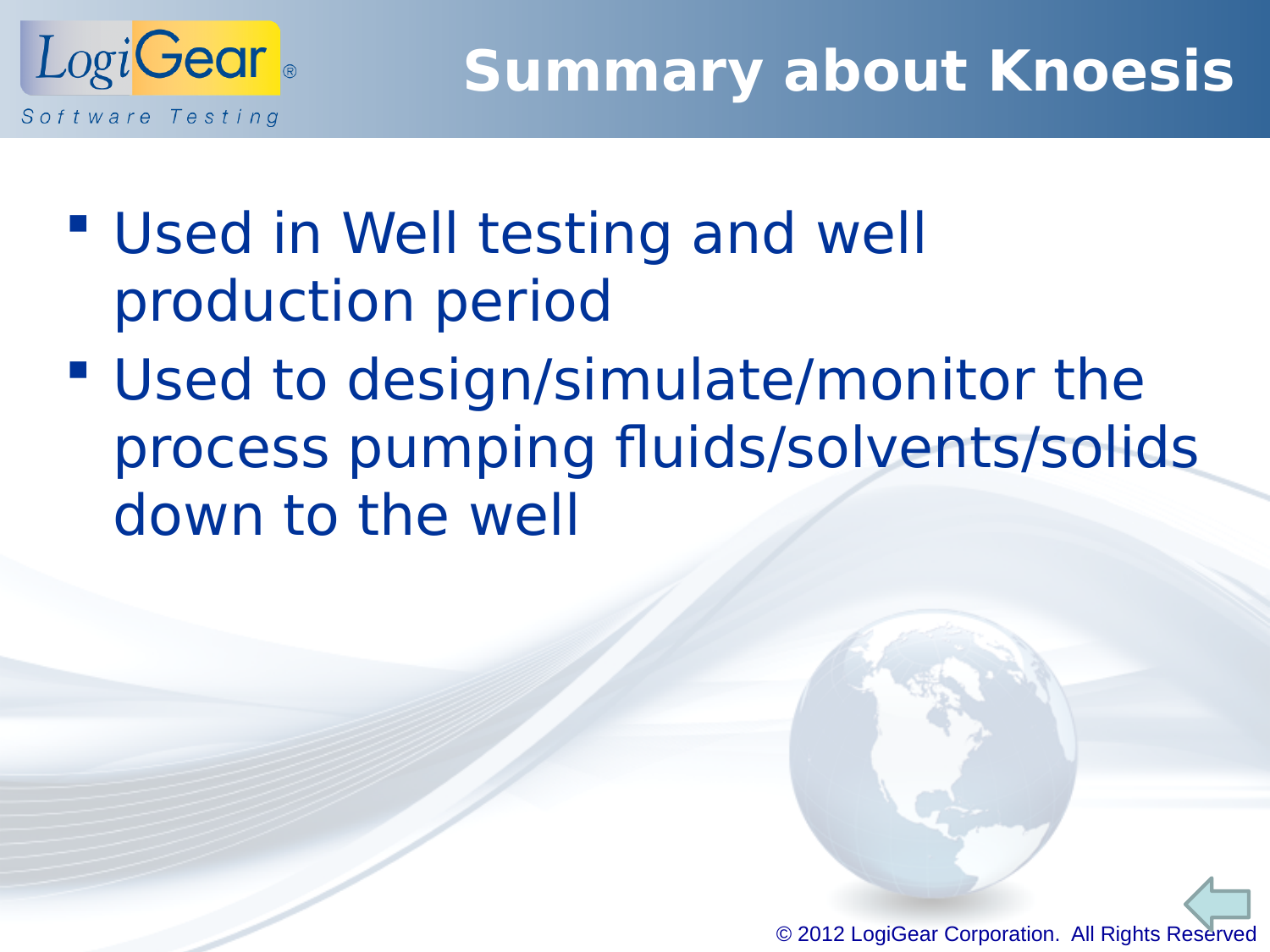

# Summary about Knoesis
Used in Well testing and well production period
Used to design/simulate/monitor the process pumping fluids/solvents/solids down to the well